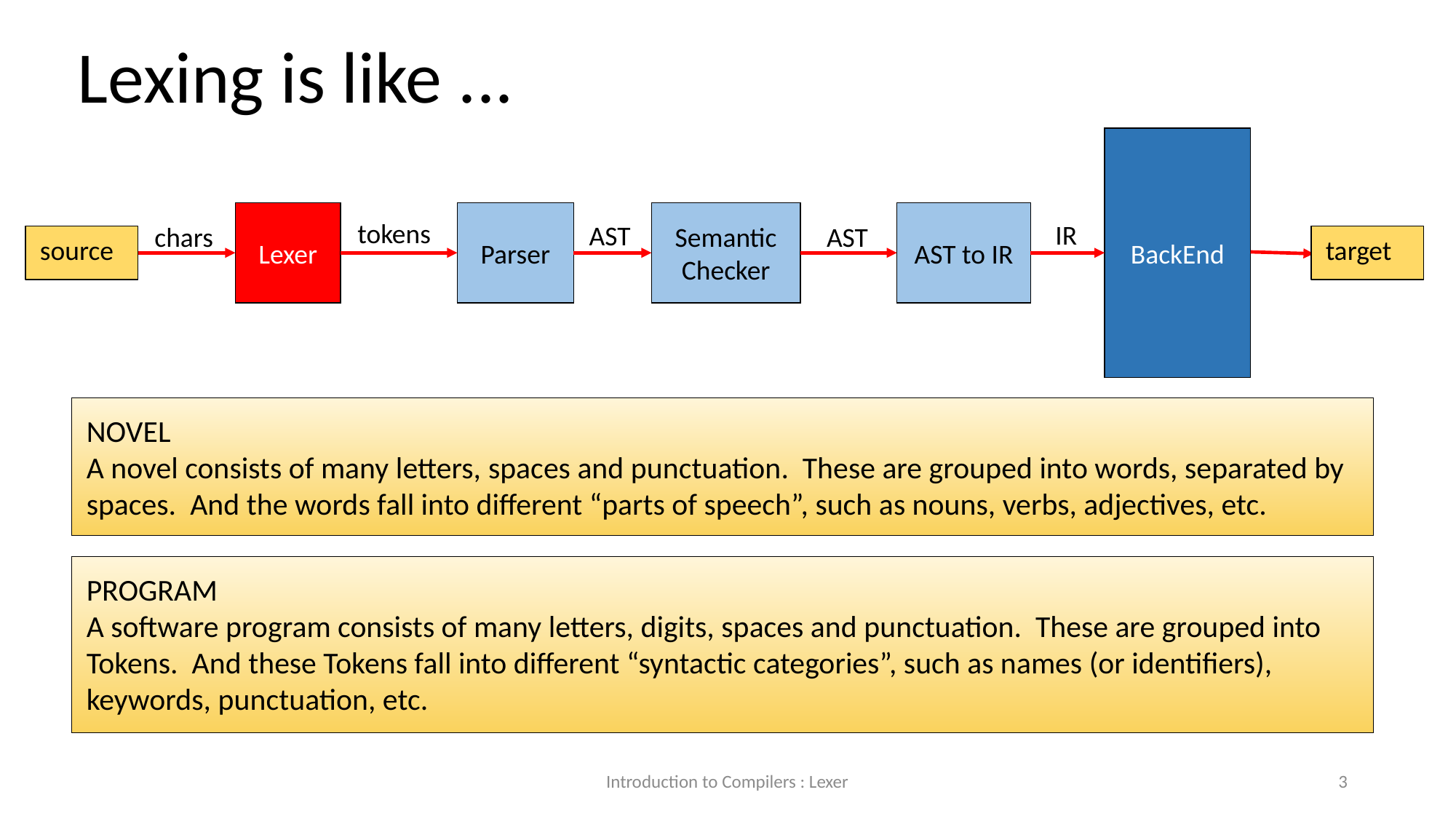

Lexing is like ...
BackEnd
Lexer
Parser
Semantic
Checker
AST to IR
tokens
IR
AST
chars
AST
source
target
NOVEL
A novel consists of many letters, spaces and punctuation.  These are grouped into words, separated by spaces.  And the words fall into different “parts of speech”, such as nouns, verbs, adjectives, etc.
PROGRAM
A software program consists of many letters, digits, spaces and punctuation.  These are grouped into Tokens.  And these Tokens fall into different “syntactic categories”, such as names (or identifiers), keywords, punctuation, etc.
Introduction to Compilers : Lexer
3